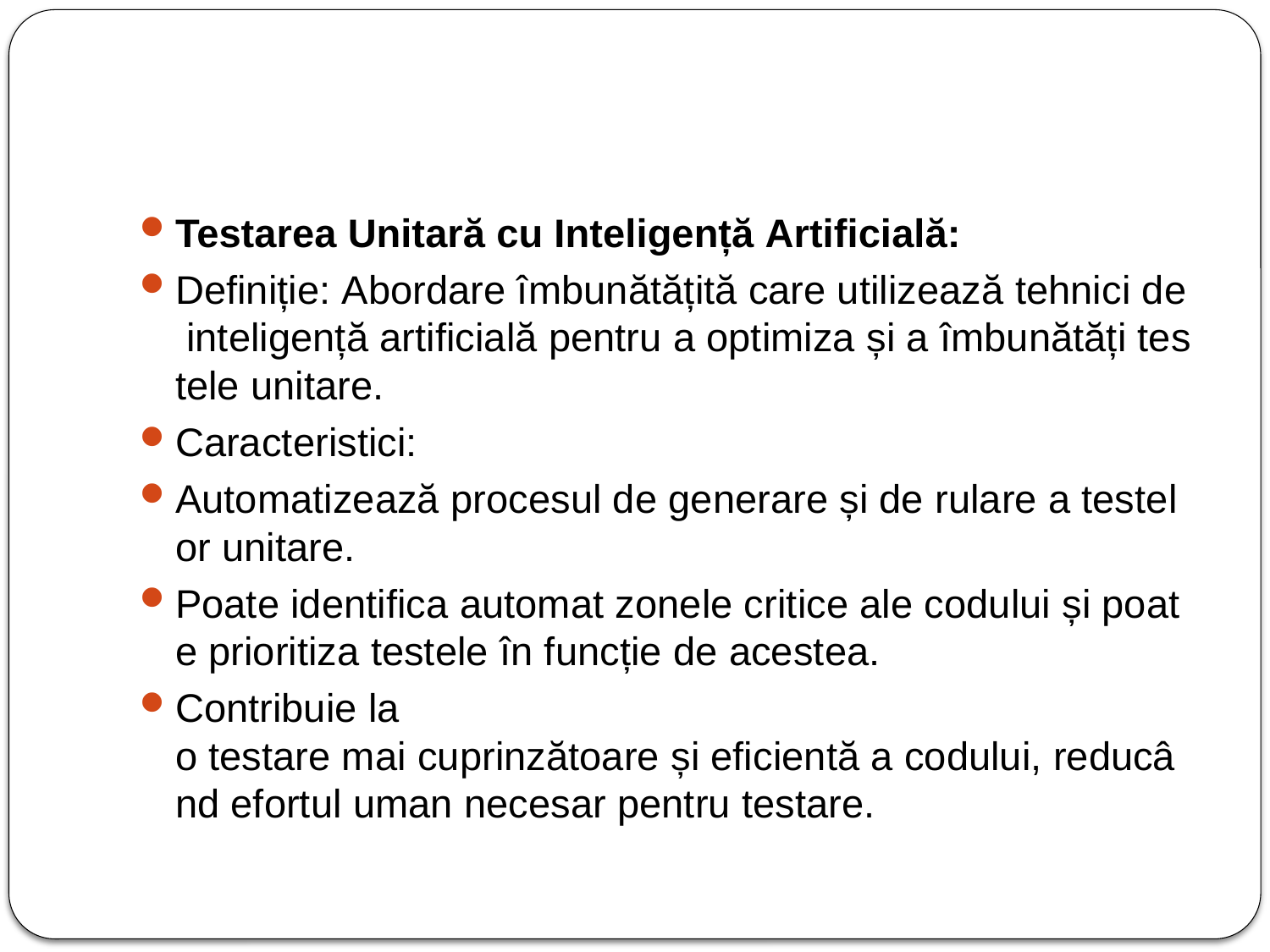

#
Testarea Unitară cu Inteligență Artificială:​
Definiție: Abordare îmbunătățită care utilizează tehnici de inteligență artificială pentru a optimiza și a îmbunătăți testele unitare.​
Caracteristici:​
Automatizează procesul de generare și de rulare a testelor unitare.​
Poate identifica automat zonele critice ale codului și poate prioritiza testele în funcție de acestea.​
Contribuie la o testare mai cuprinzătoare și eficientă a codului, reducând efortul uman necesar pentru testare.​